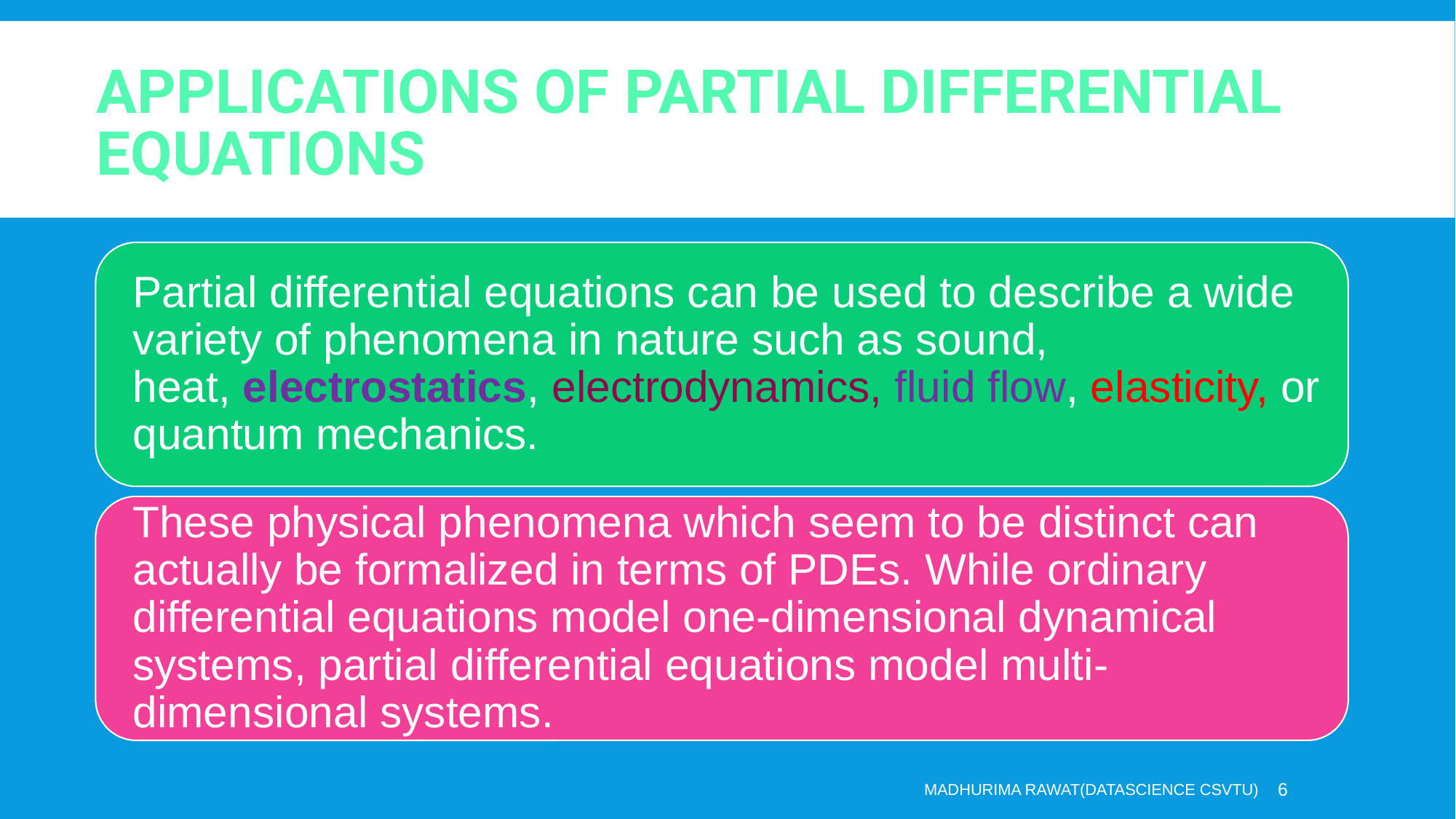

# Applications of PARTIAL Differential Equations
Partial differential equations can be used to describe a wide variety of phenomena in nature such as sound, heat, electrostatics, electrodynamics, fluid flow, elasticity, or quantum mechanics.
These physical phenomena which seem to be distinct can actually be formalized in terms of PDEs. While ordinary differential equations model one-dimensional dynamical systems, partial differential equations model multi-dimensional systems.
MADHURIMA RAWAT(DATASCIENCE CSVTU)
6